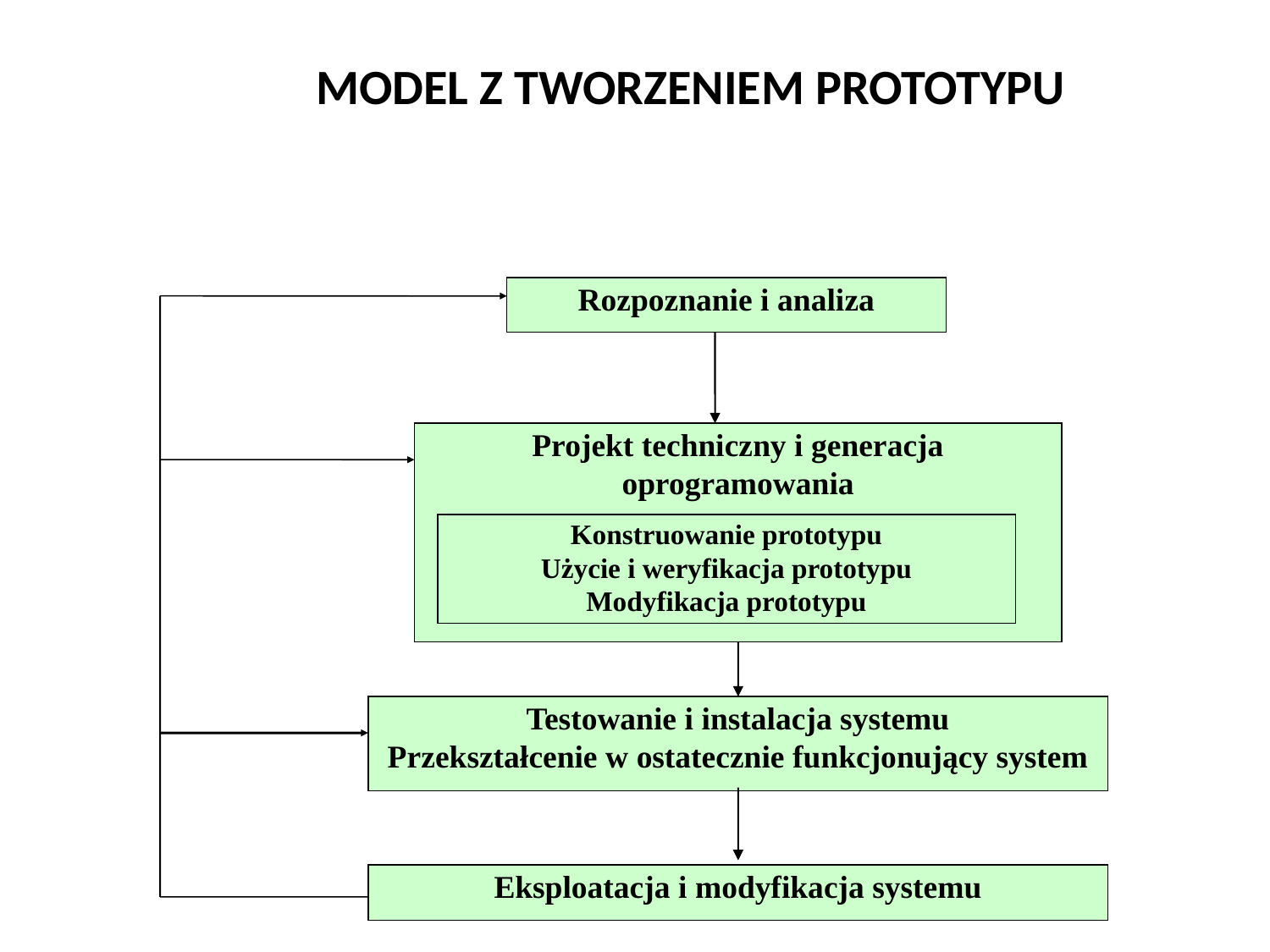

# MODEL Z TWORZENIEM PROTOTYPU
Rozpoznanie i analiza

Projekt techniczny i generacja oprogramowania

Konstruowanie prototypu
Użycie i weryfikacja prototypu
Modyfikacja prototypu

Testowanie i instalacja systemu
Przekształcenie w ostatecznie funkcjonujący system

Eksploatacja i modyfikacja systemu